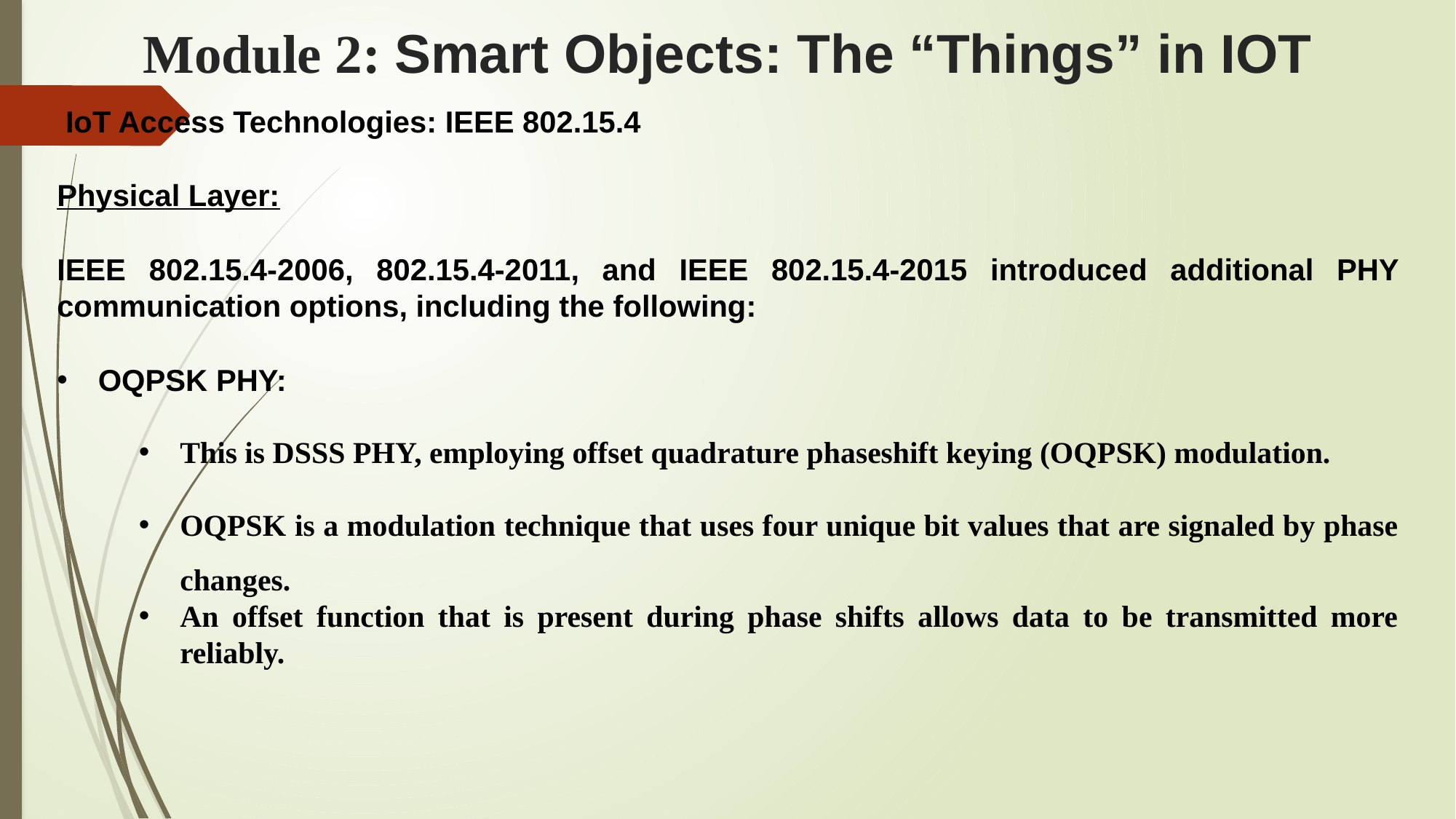

# Module 2: Smart Objects: The “Things” in IOT
 IoT Access Technologies: IEEE 802.15.4

Physical Layer:

IEEE 802.15.4-2006, 802.15.4-2011, and IEEE 802.15.4-2015 introduced additional PHY communication options, including the following:

OQPSK PHY:
This is DSSS PHY, employing offset quadrature phaseshift keying (OQPSK) modulation.
OQPSK is a modulation technique that uses four unique bit values that are signaled by phase changes.
An offset function that is present during phase shifts allows data to be transmitted more reliably.